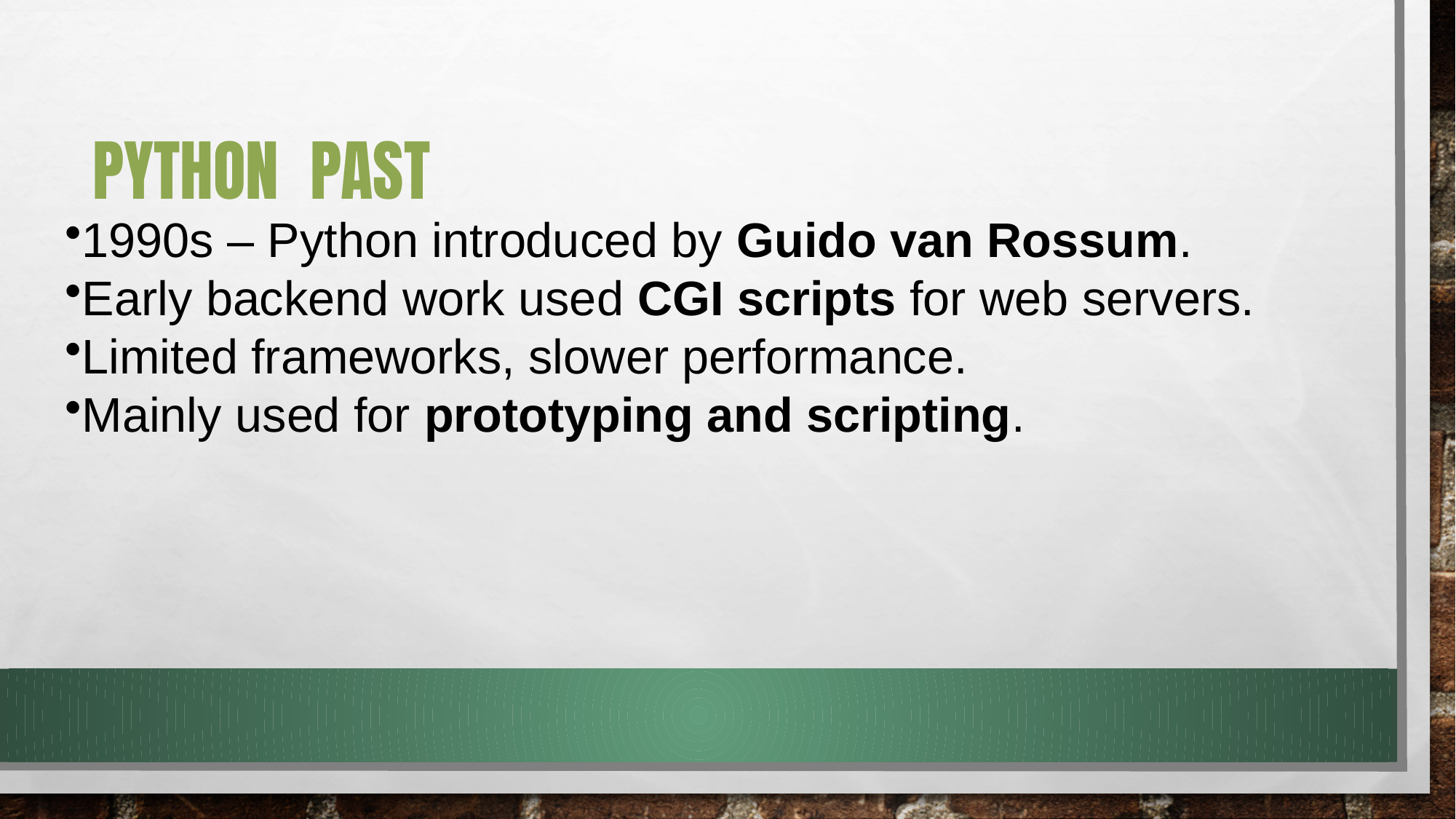

# python  Past
1990s – Python introduced by Guido van Rossum.
Early backend work used CGI scripts for web servers.
Limited frameworks, slower performance.
Mainly used for prototyping and scripting.